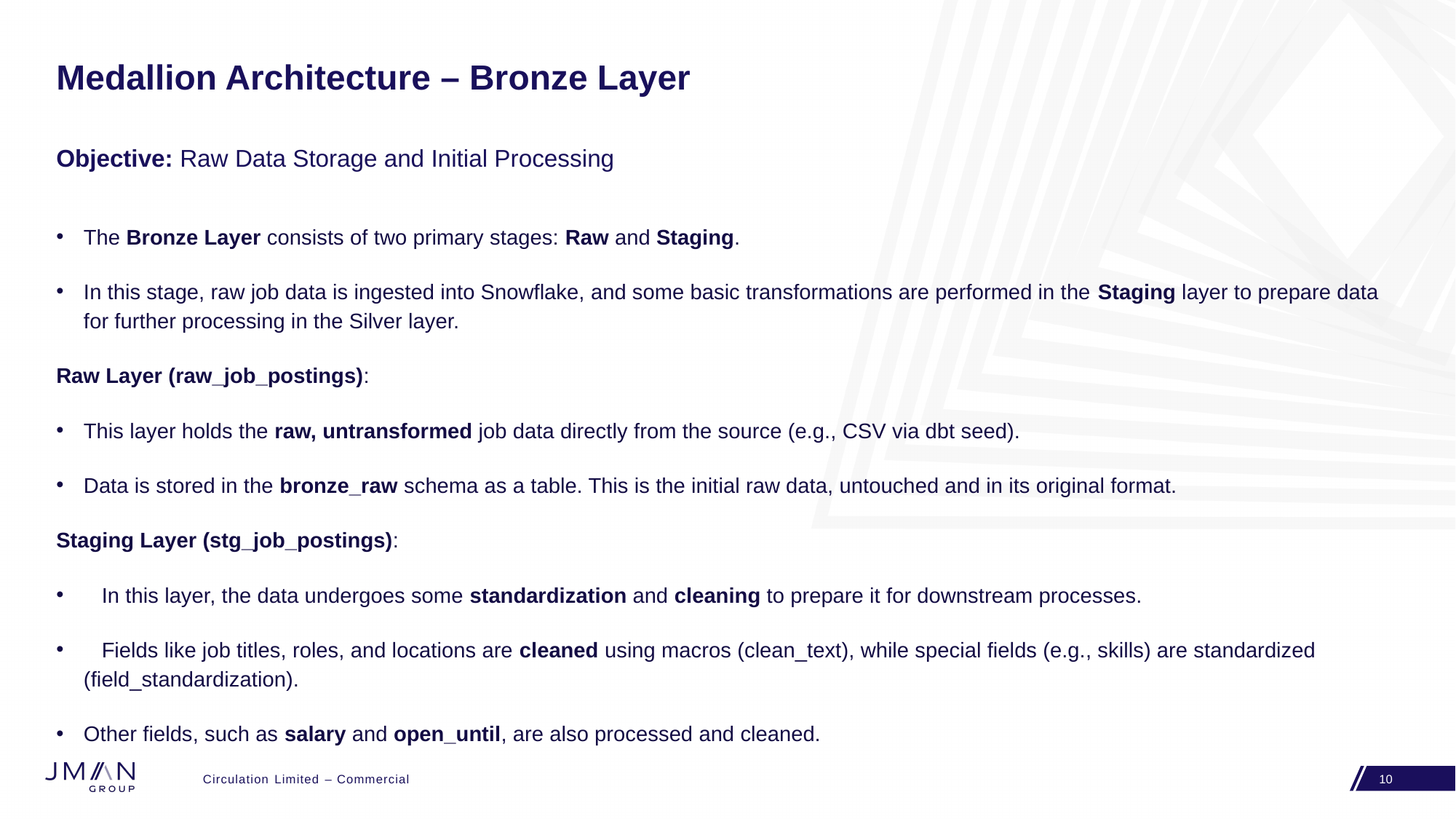

# Medallion Architecture – Bronze Layer
Objective: Raw Data Storage and Initial Processing
The Bronze Layer consists of two primary stages: Raw and Staging.
In this stage, raw job data is ingested into Snowflake, and some basic transformations are performed in the Staging layer to prepare data for further processing in the Silver layer.
Raw Layer (raw_job_postings):
This layer holds the raw, untransformed job data directly from the source (e.g., CSV via dbt seed).
Data is stored in the bronze_raw schema as a table. This is the initial raw data, untouched and in its original format.
Staging Layer (stg_job_postings):
   In this layer, the data undergoes some standardization and cleaning to prepare it for downstream processes.
   Fields like job titles, roles, and locations are cleaned using macros (clean_text), while special fields (e.g., skills) are standardized (field_standardization).
Other fields, such as salary and open_until, are also processed and cleaned.